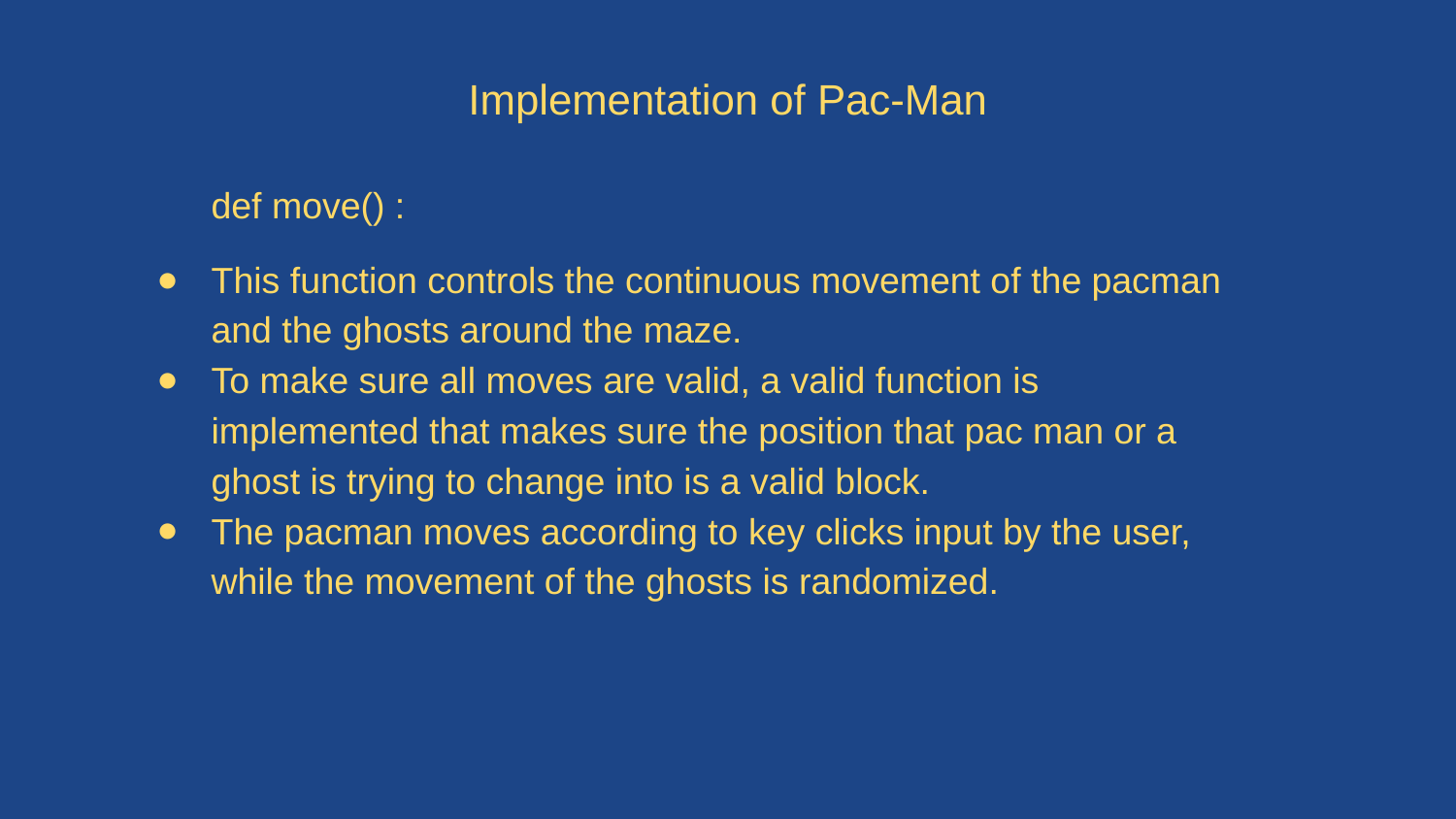

# Implementation of Pac-Man
def move() :
This function controls the continuous movement of the pacman and the ghosts around the maze.
To make sure all moves are valid, a valid function is implemented that makes sure the position that pac man or a ghost is trying to change into is a valid block.
The pacman moves according to key clicks input by the user, while the movement of the ghosts is randomized.